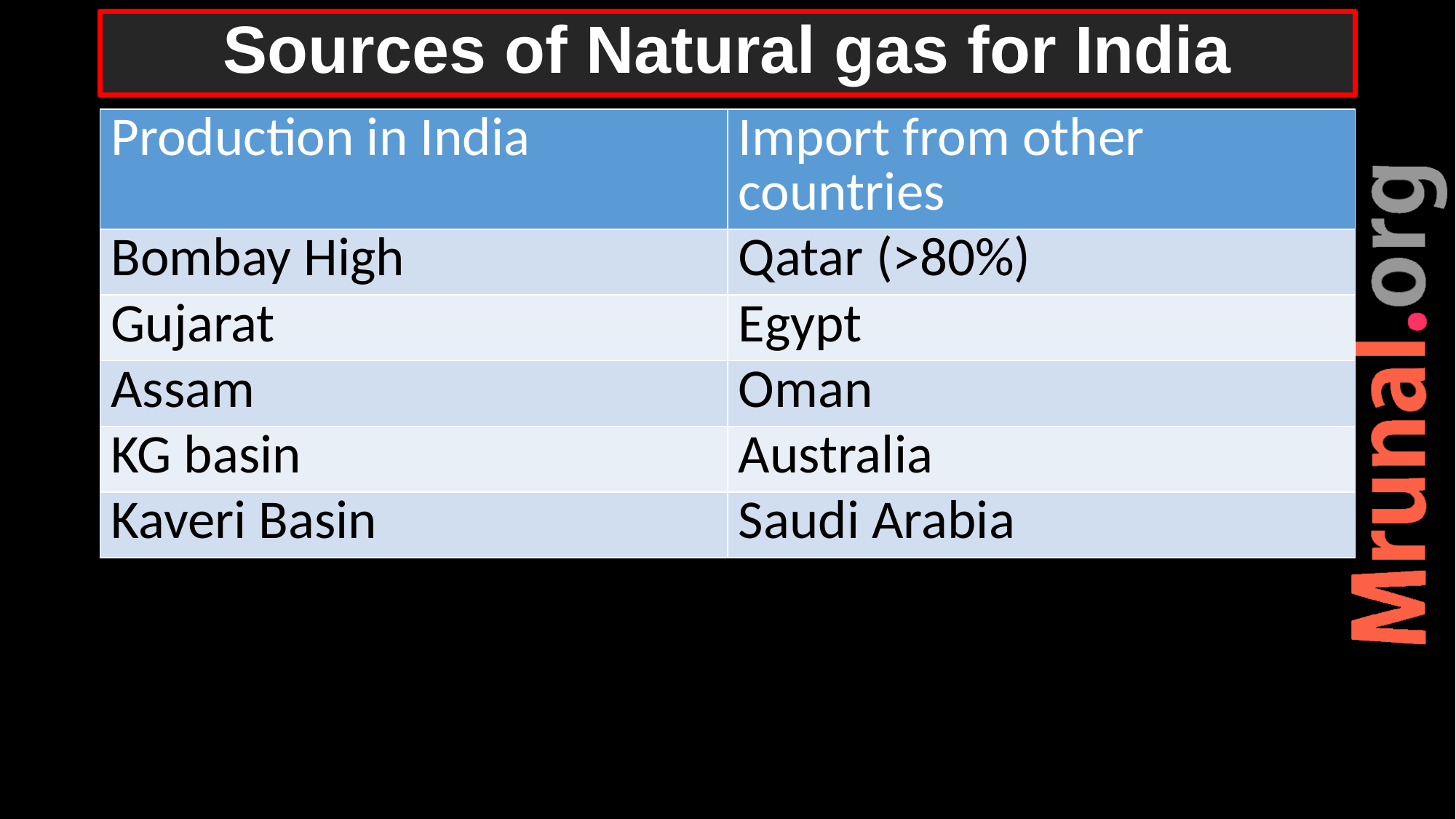

# Sources of Natural gas for India
| Production in India | Import from other countries |
| --- | --- |
| Bombay High | Qatar (>80%) |
| Gujarat | Egypt |
| Assam | Oman |
| KG basin | Australia |
| Kaveri Basin | Saudi Arabia |